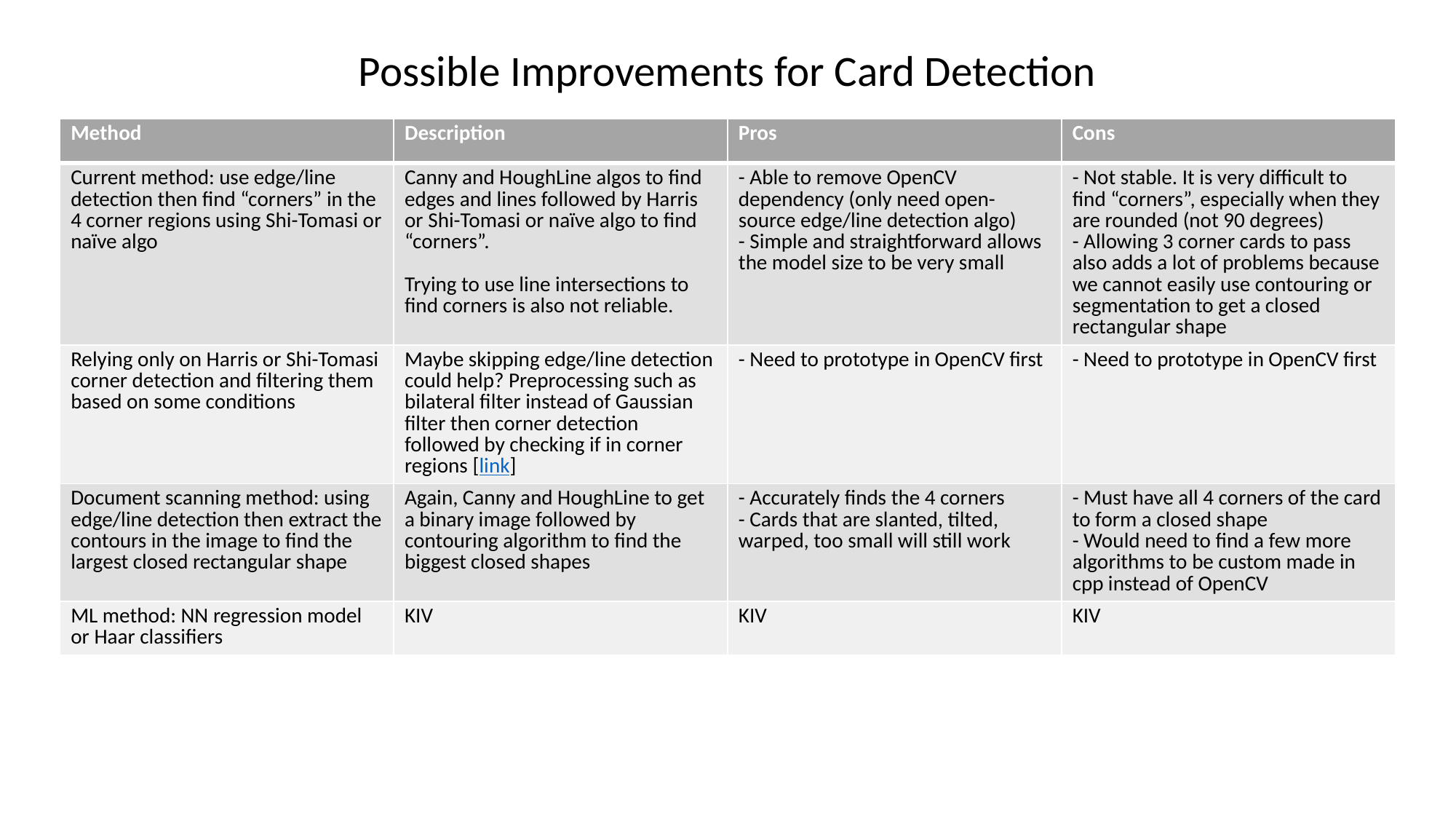

# Possible Improvements for Card Detection
| Method | Description | Pros | Cons |
| --- | --- | --- | --- |
| Current method: use edge/line detection then find “corners” in the 4 corner regions using Shi-Tomasi or naïve algo | Canny and HoughLine algos to find edges and lines followed by Harris or Shi-Tomasi or naïve algo to find “corners”. Trying to use line intersections to find corners is also not reliable. | - Able to remove OpenCV dependency (only need open-source edge/line detection algo) - Simple and straightforward allows the model size to be very small | - Not stable. It is very difficult to find “corners”, especially when they are rounded (not 90 degrees) - Allowing 3 corner cards to pass also adds a lot of problems because we cannot easily use contouring or segmentation to get a closed rectangular shape |
| Relying only on Harris or Shi-Tomasi corner detection and filtering them based on some conditions | Maybe skipping edge/line detection could help? Preprocessing such as bilateral filter instead of Gaussian filter then corner detection followed by checking if in corner regions [link] | - Need to prototype in OpenCV first | - Need to prototype in OpenCV first |
| Document scanning method: using edge/line detection then extract the contours in the image to find the largest closed rectangular shape | Again, Canny and HoughLine to get a binary image followed by contouring algorithm to find the biggest closed shapes | - Accurately finds the 4 corners - Cards that are slanted, tilted, warped, too small will still work | - Must have all 4 corners of the card to form a closed shape - Would need to find a few more algorithms to be custom made in cpp instead of OpenCV |
| ML method: NN regression model or Haar classifiers | KIV | KIV | KIV |